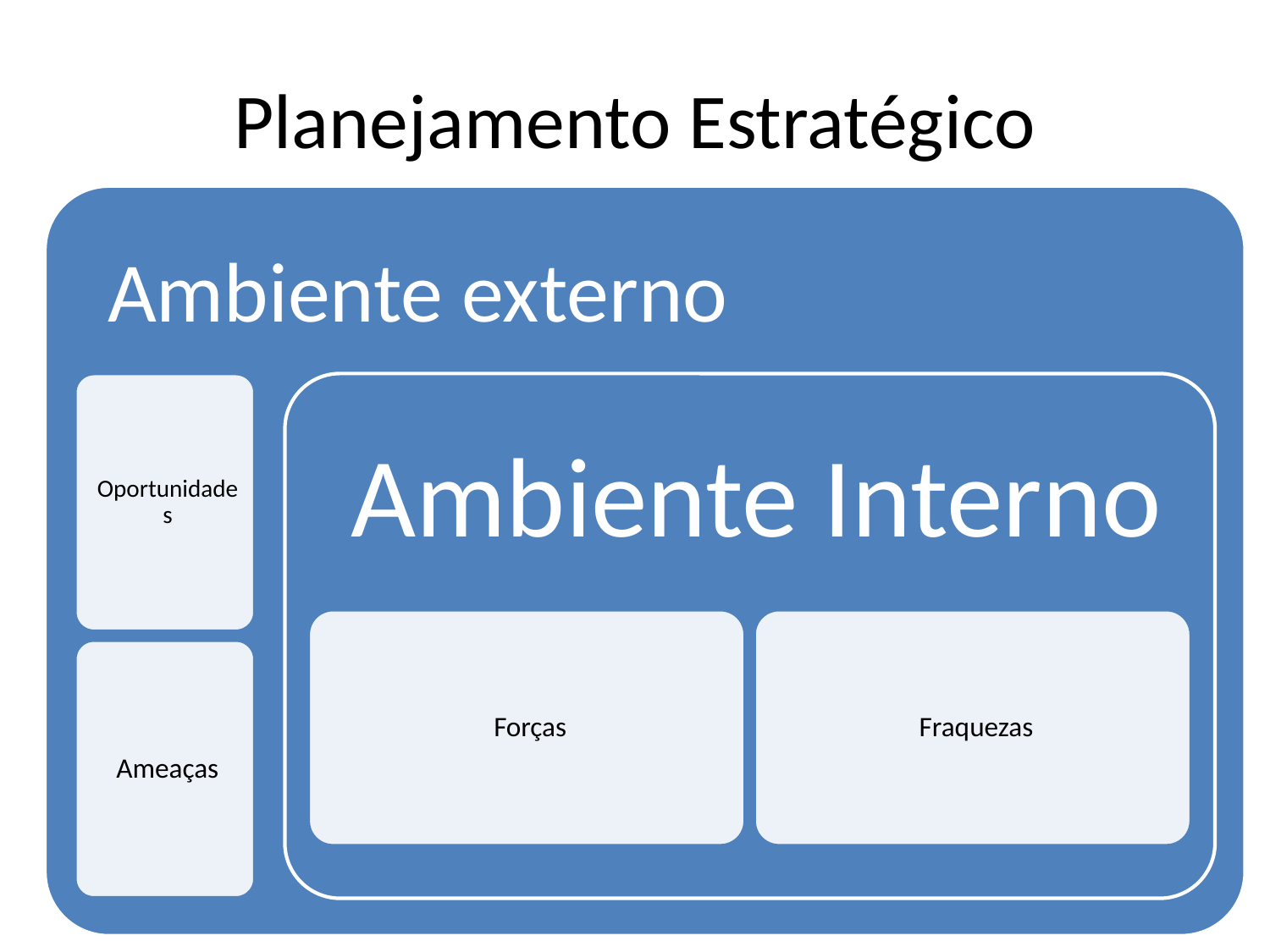

# Planejamento Estratégico
Ambiente externo
Oportunidades
Ameaças
Ambiente Interno
Forças
Fraquezas